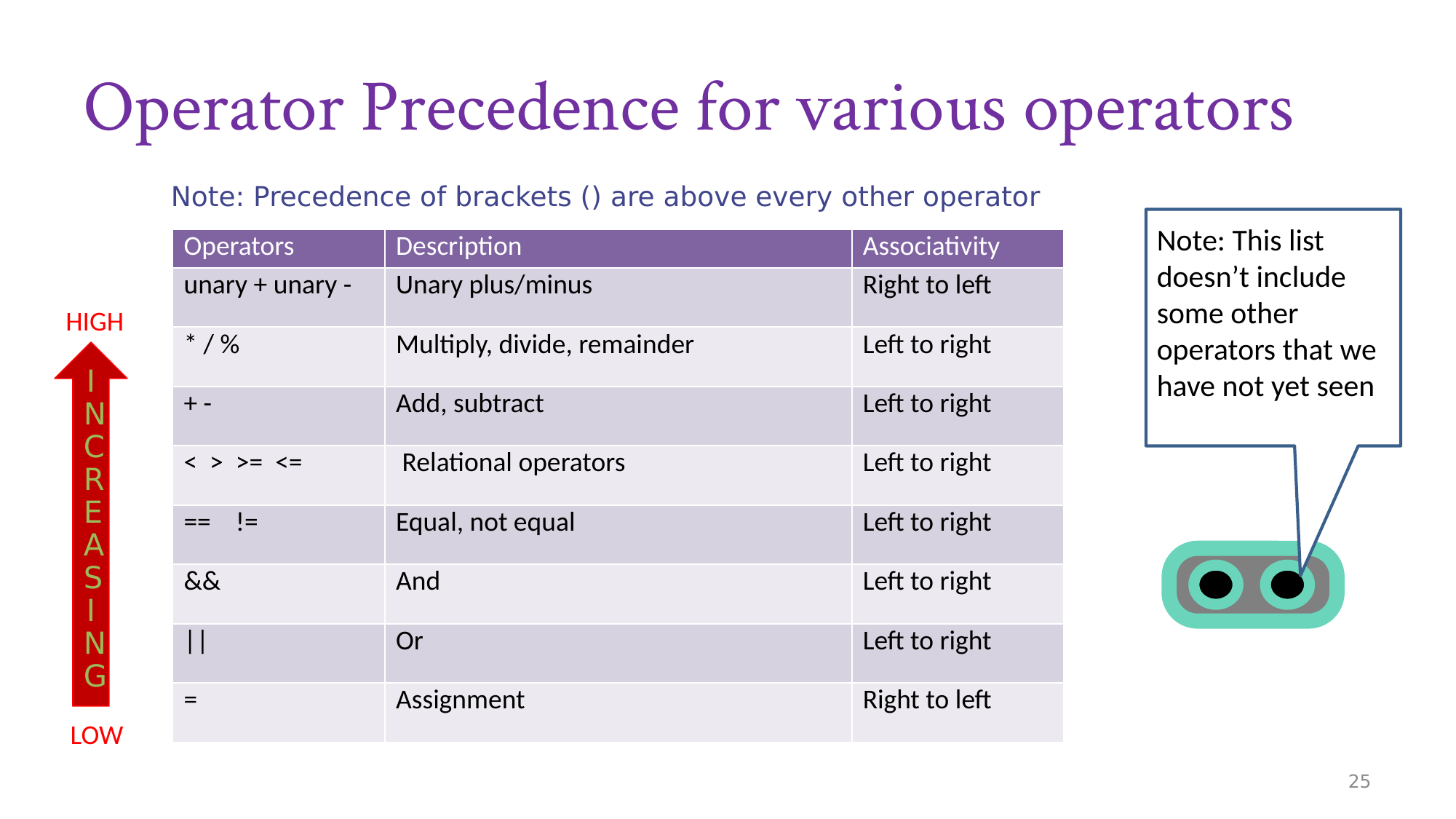

# Operator Precedence for various operators
Note: Precedence of brackets () are above every other operator
Note: This list doesn’t include some other operators that we have not yet seen

| Operators | Description | Associativity |
| --- | --- | --- |
| unary + unary - | Unary plus/minus | Right to left |
| \* / % | Multiply, divide, remainder | Left to right |
| + - | Add, subtract | Left to right |
| < > >= <= | Relational operators | Left to right |
| == != | Equal, not equal | Left to right |
| && | And | Left to right |
| || | Or | Left to right |
| = | Assignment | Right to left |
HIGH
INCREASING

LOW
25